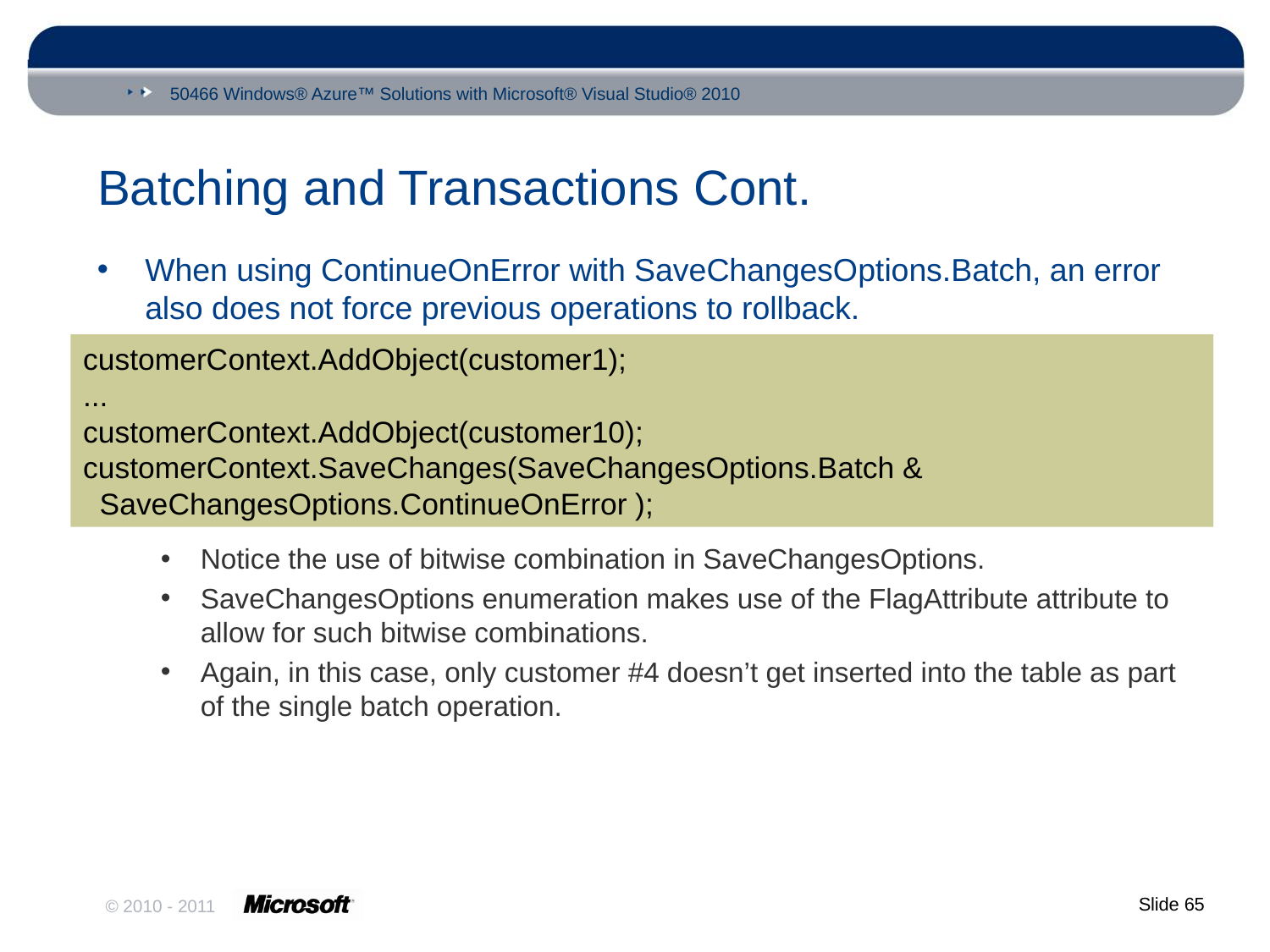

# Batching and Transactions Cont.
When using ContinueOnError with SaveChangesOptions.Batch, an error also does not force previous operations to rollback.

Notice the use of bitwise combination in SaveChangesOptions.
SaveChangesOptions enumeration makes use of the FlagAttribute attribute to allow for such bitwise combinations.
Again, in this case, only customer #4 doesn’t get inserted into the table as part of the single batch operation.

customerContext.AddObject(customer1);
...
customerContext.AddObject(customer10);
customerContext.SaveChanges(SaveChangesOptions.Batch &
  SaveChangesOptions.ContinueOnError );